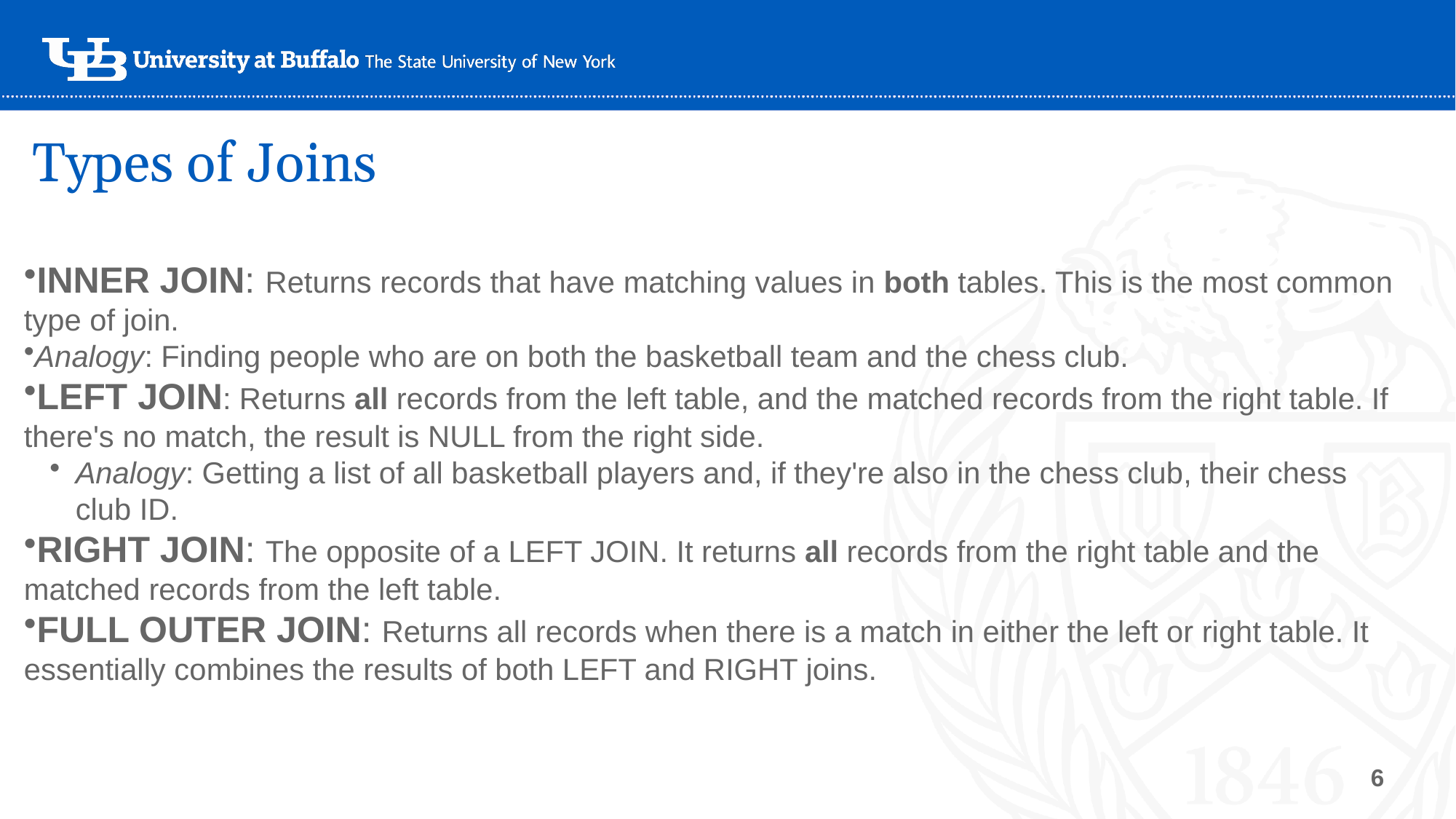

# Types of Joins
INNER JOIN: Returns records that have matching values in both tables. This is the most common type of join.
Analogy: Finding people who are on both the basketball team and the chess club.
LEFT JOIN: Returns all records from the left table, and the matched records from the right table. If there's no match, the result is NULL from the right side.
Analogy: Getting a list of all basketball players and, if they're also in the chess club, their chess club ID.
RIGHT JOIN: The opposite of a LEFT JOIN. It returns all records from the right table and the matched records from the left table.
FULL OUTER JOIN: Returns all records when there is a match in either the left or right table. It essentially combines the results of both LEFT and RIGHT joins.

6